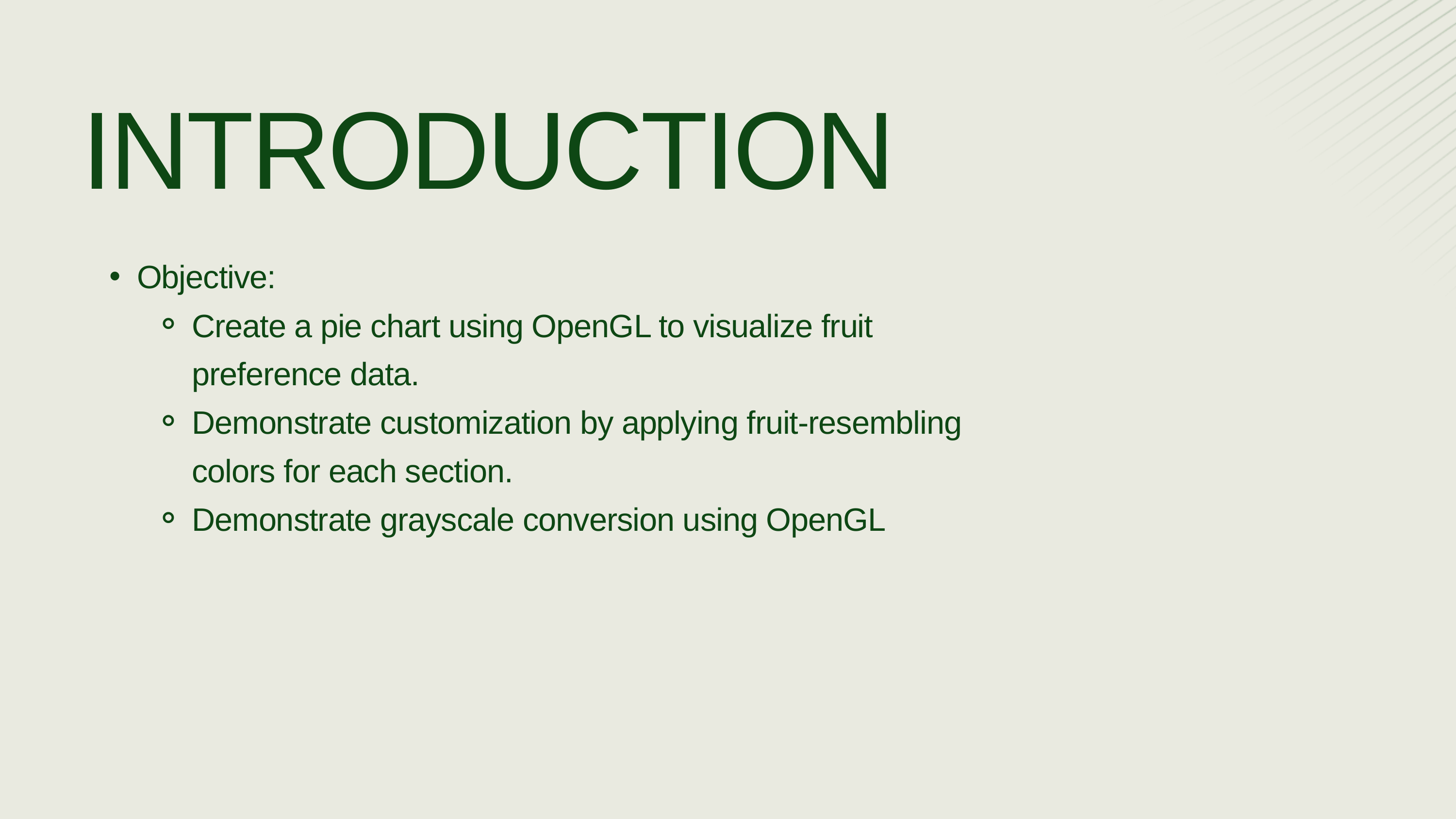

INTRODUCTION
Objective:
Create a pie chart using OpenGL to visualize fruit preference data.
Demonstrate customization by applying fruit-resembling colors for each section.
Demonstrate grayscale conversion using OpenGL